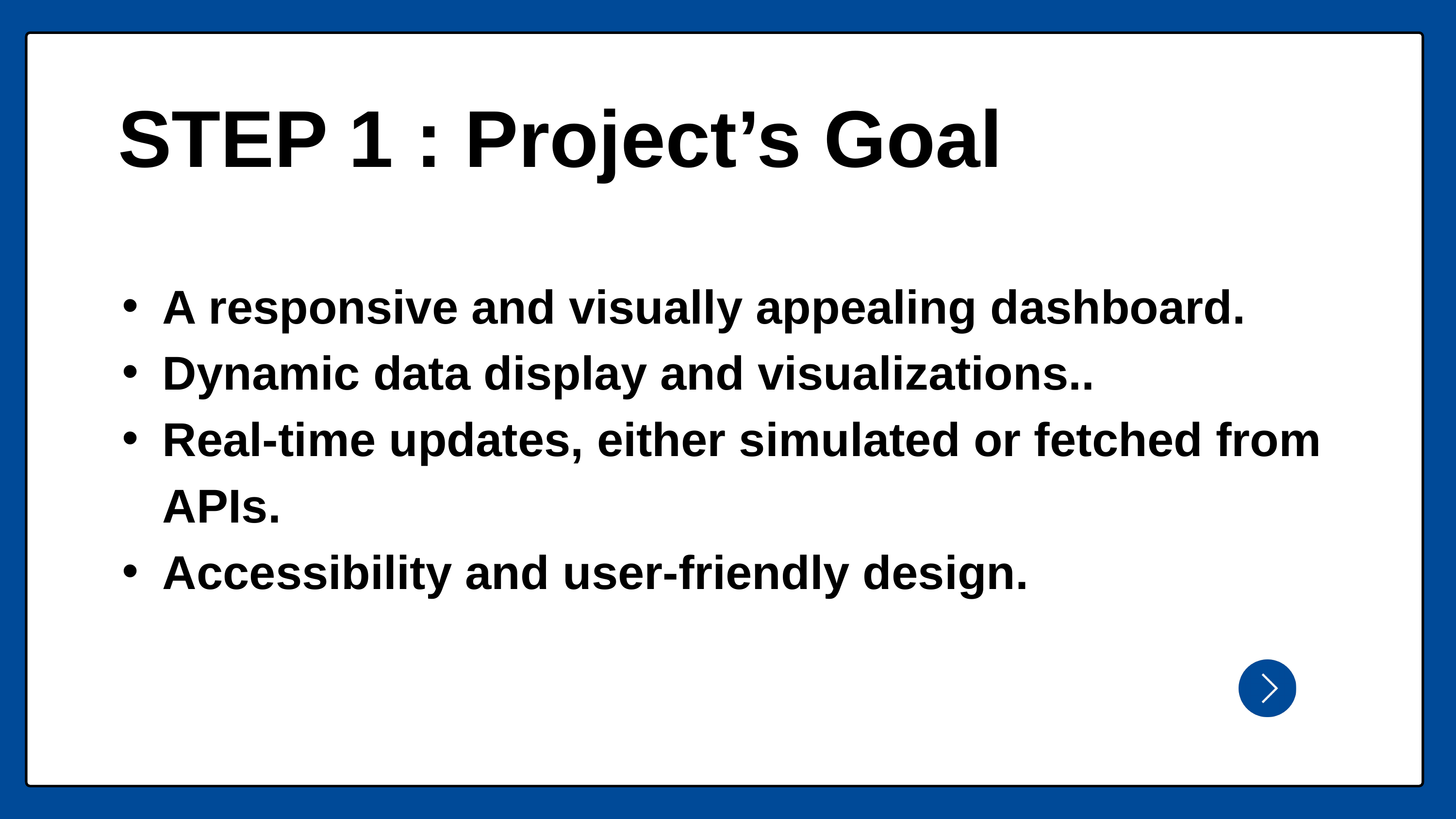

STEP 1 : Project’s Goal

A responsive and visually appealing dashboard.
Dynamic data display and visualizations..
Real-time updates, either simulated or fetched from APIs.
Accessibility and user-friendly design.